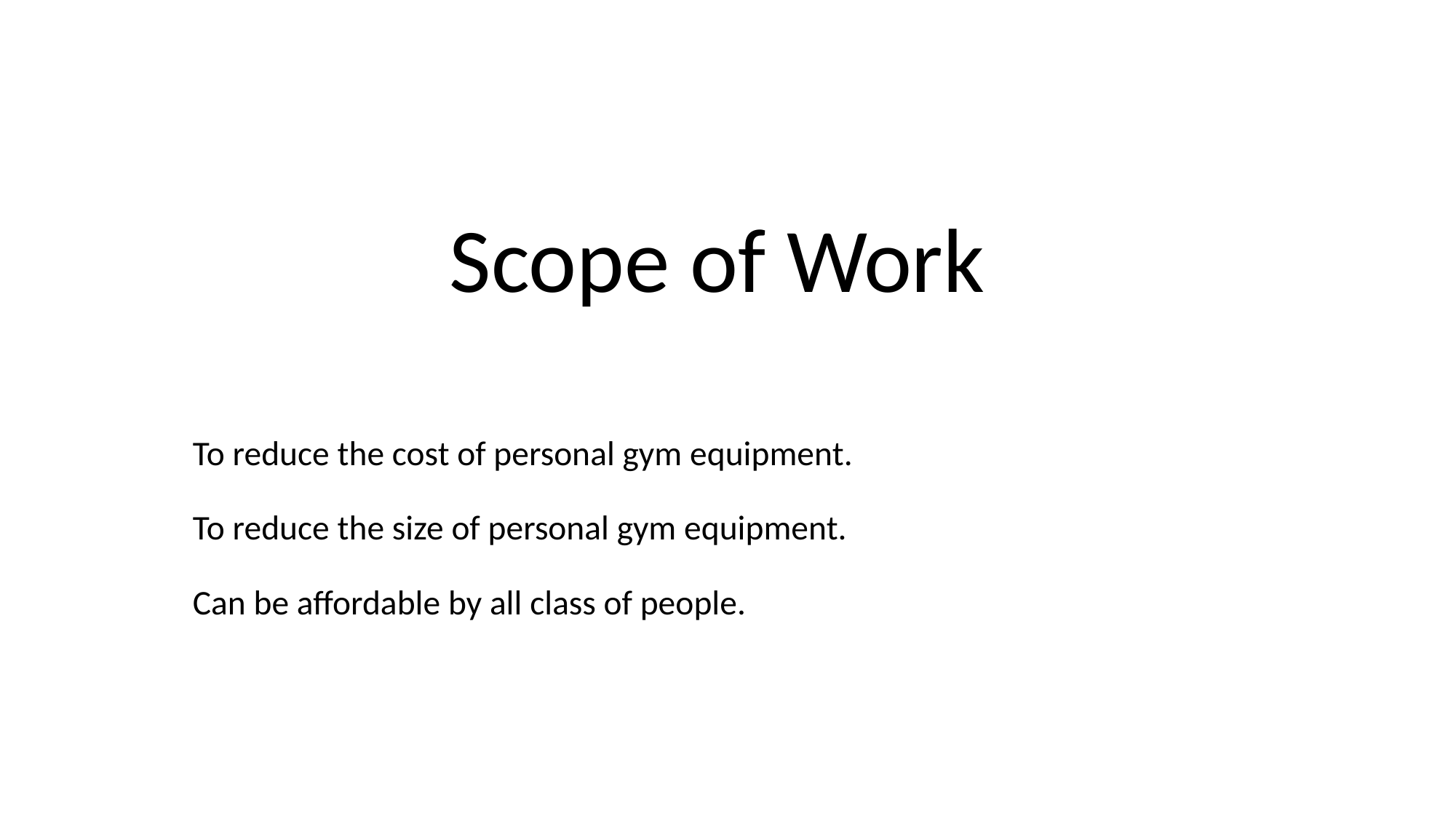

# Scope of Work
To reduce the cost of personal gym equipment.

To reduce the size of personal gym equipment.

Can be affordable by all class of people.